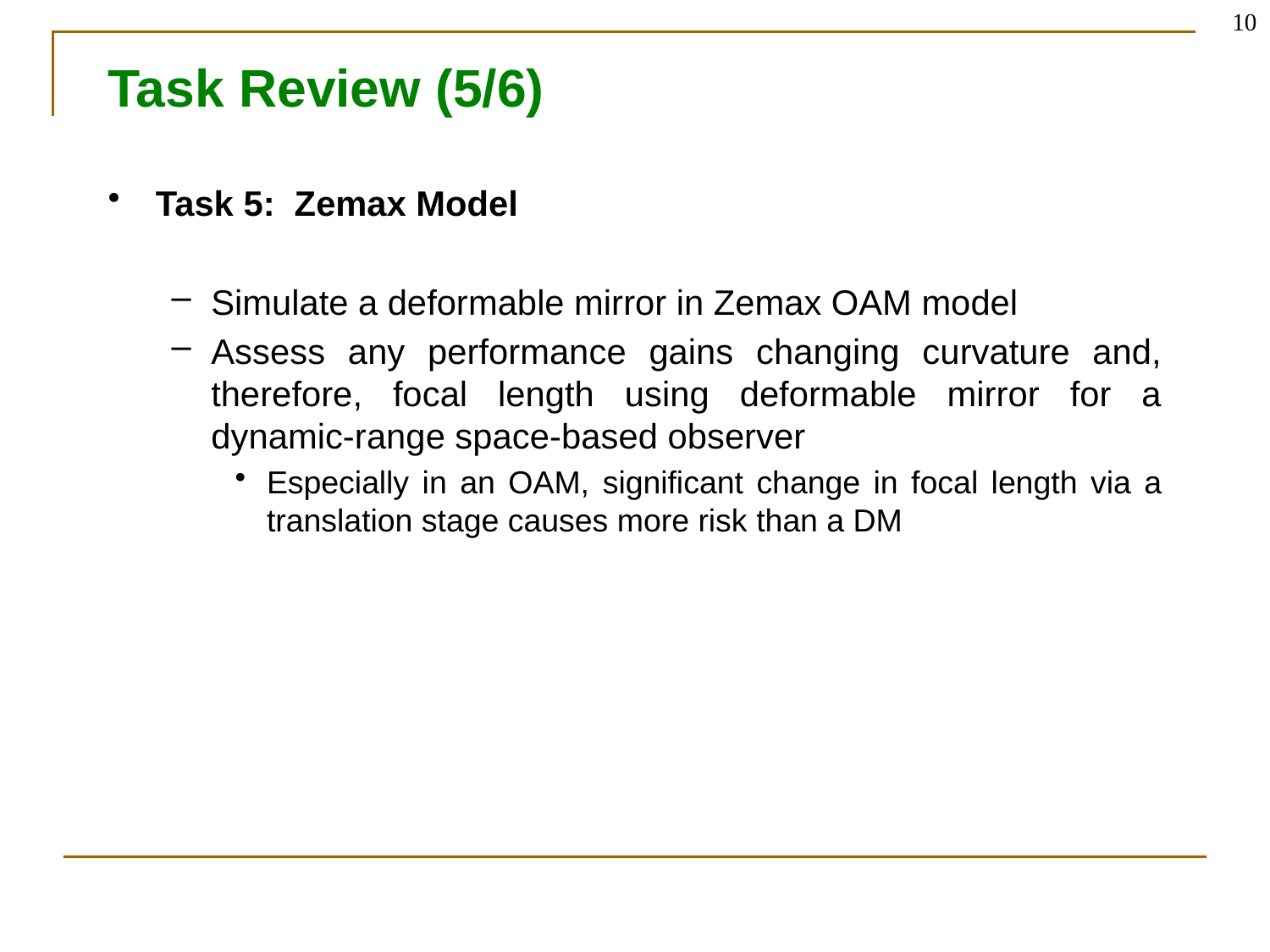

10
# Task Review (5/6)
Task 5:  Zemax Model

Simulate a deformable mirror in Zemax OAM model
Assess any performance gains changing curvature and, therefore, focal length using deformable mirror for a dynamic-range space-based observer
Especially in an OAM, significant change in focal length via a translation stage causes more risk than a DM